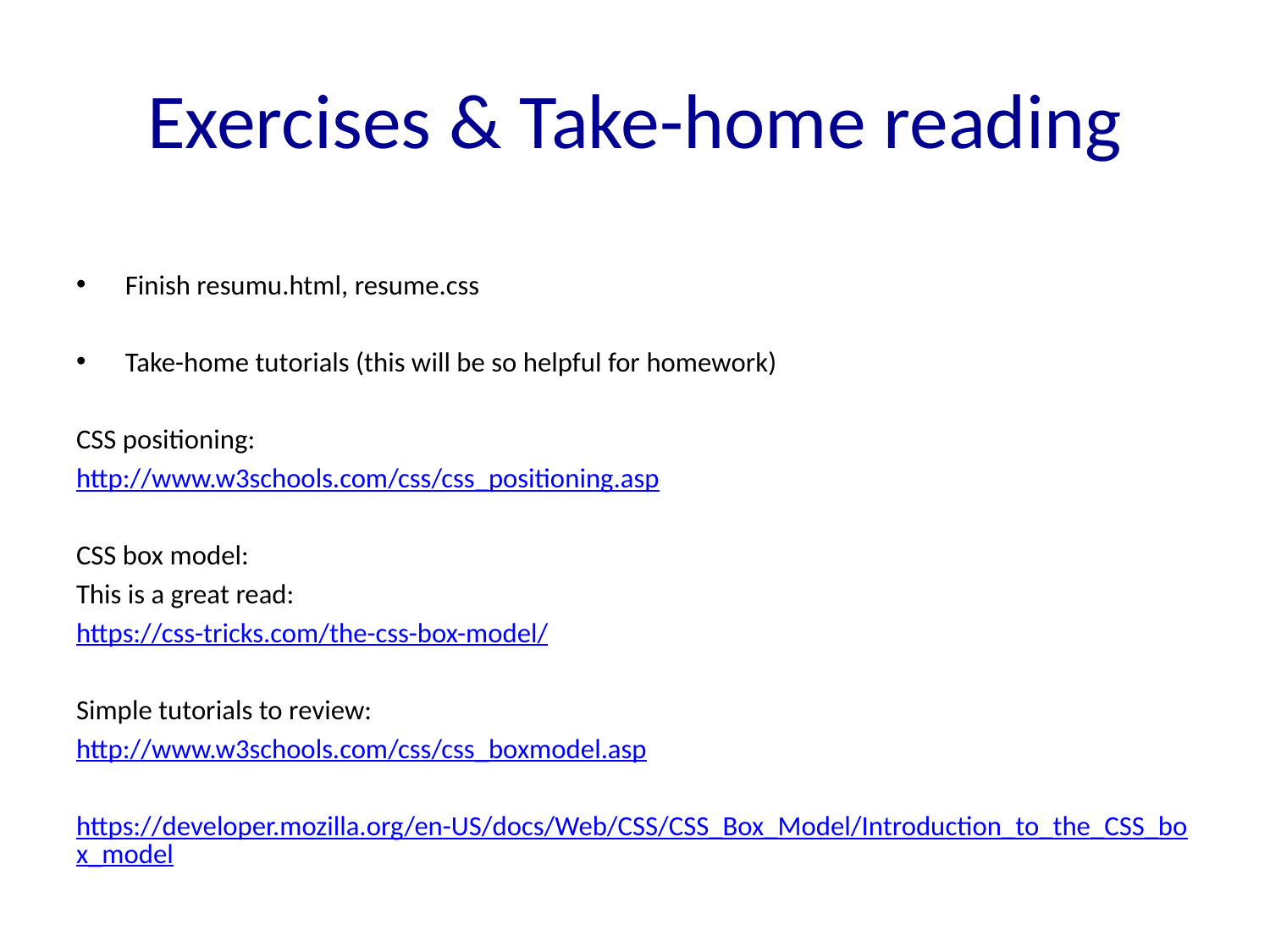

# Exercises & Take-home reading

Finish resumu.html, resume.css

Take-home tutorials (this will be so helpful for homework)

CSS positioning:
http://www.w3schools.com/css/css_positioning.asp

CSS box model:
This is a great read:
https://css-tricks.com/the-css-box-model/

Simple tutorials to review:
http://www.w3schools.com/css/css_boxmodel.asp

https://developer.mozilla.org/en-US/docs/Web/CSS/CSS_Box_Model/Introduction_to_the_CSS_box_model